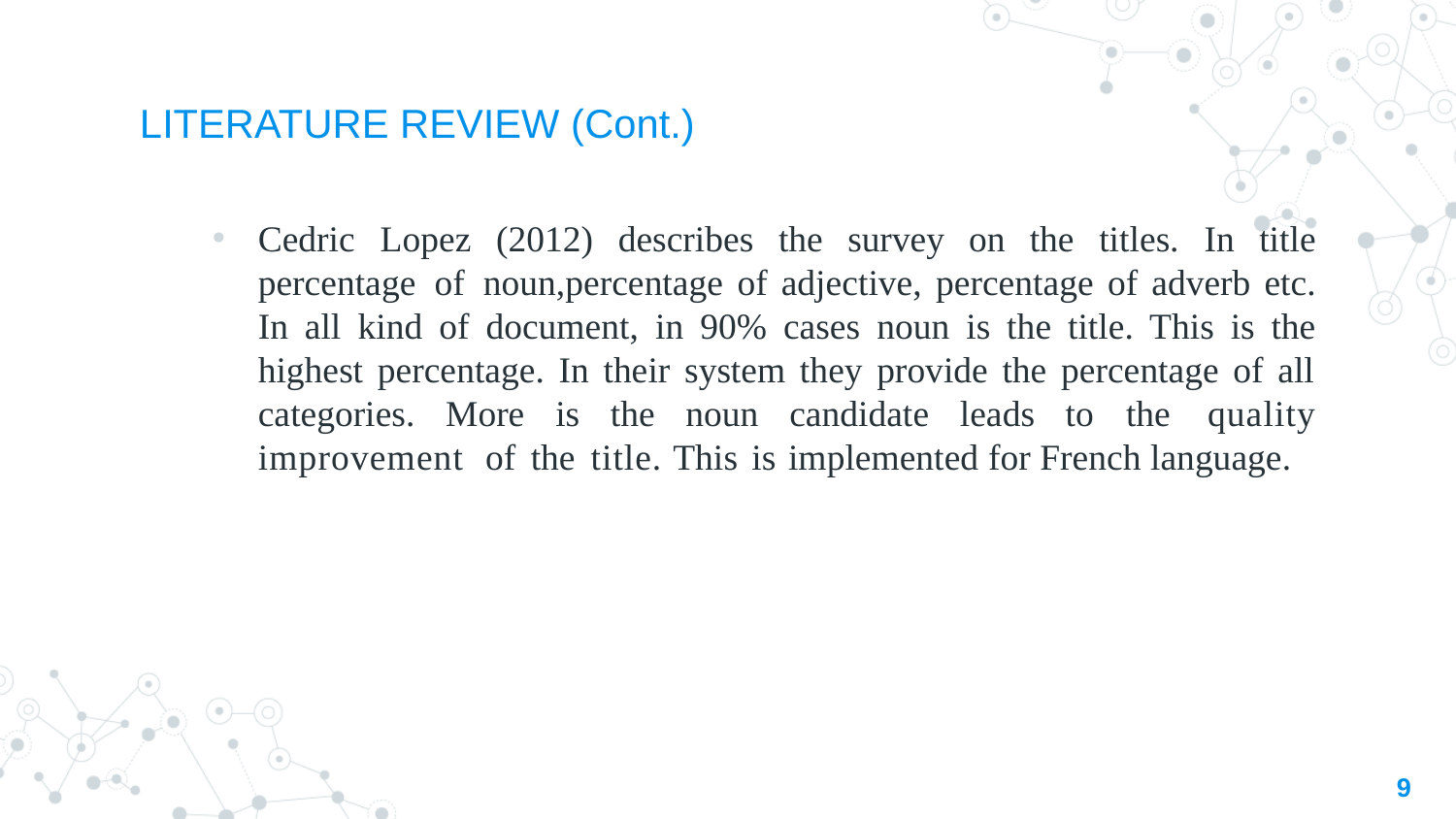

# LITERATURE REVIEW (Cont.)
Cedric Lopez (2012) describes the survey on the titles. In title percentage of noun,percentage of adjective, percentage of adverb etc. In all kind of document, in 90% cases noun is the title. This is the highest percentage. In their system they provide the percentage of all categories. More is the noun candidate leads to the quality improvement  of the title. This is implemented for French language.

9